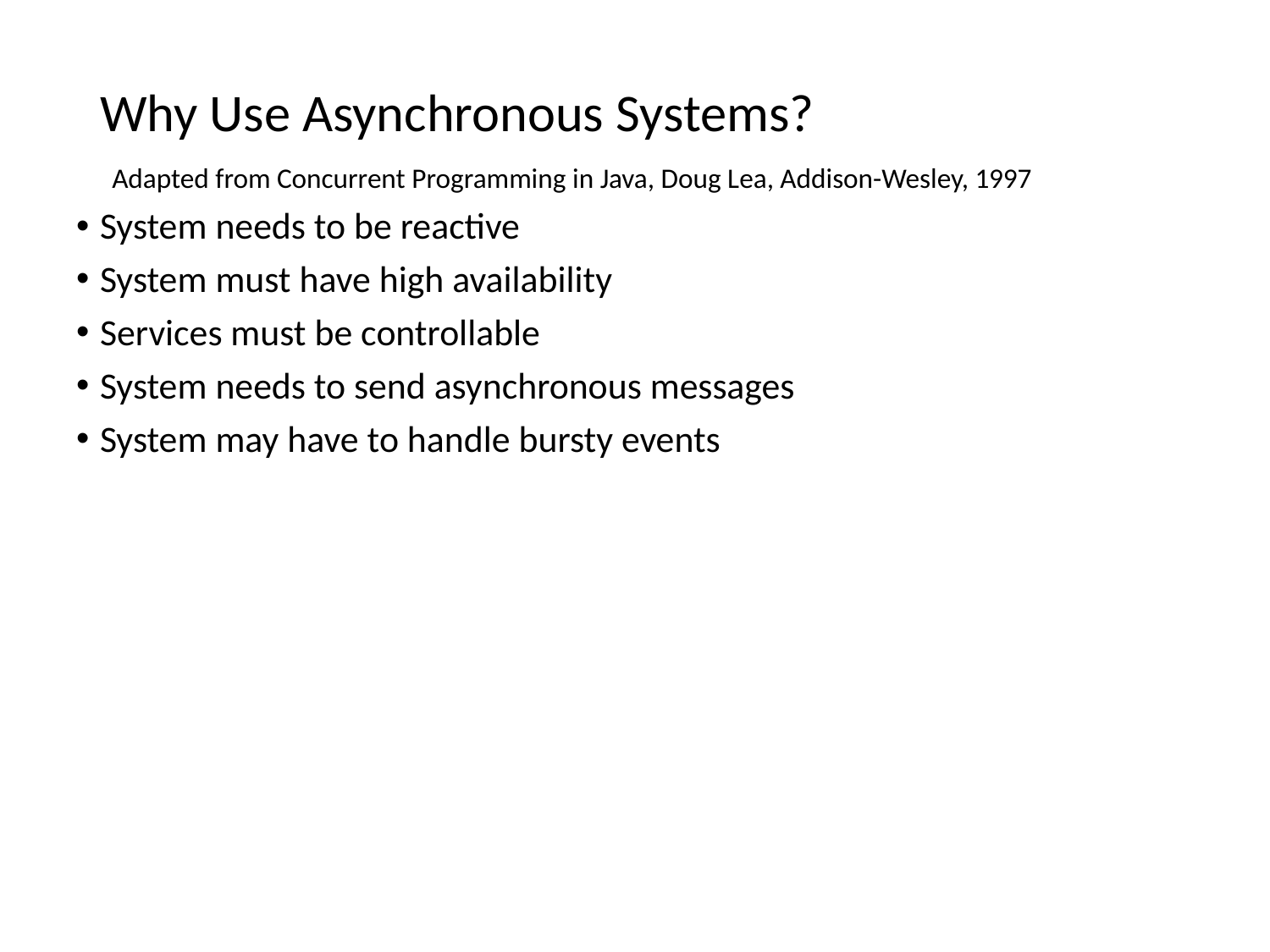

# Why Use Asynchronous Systems? Adapted from Concurrent Programming in Java, Doug Lea, Addison-Wesley, 1997
System needs to be reactive
System must have high availability
Services must be controllable
System needs to send asynchronous messages
System may have to handle bursty events